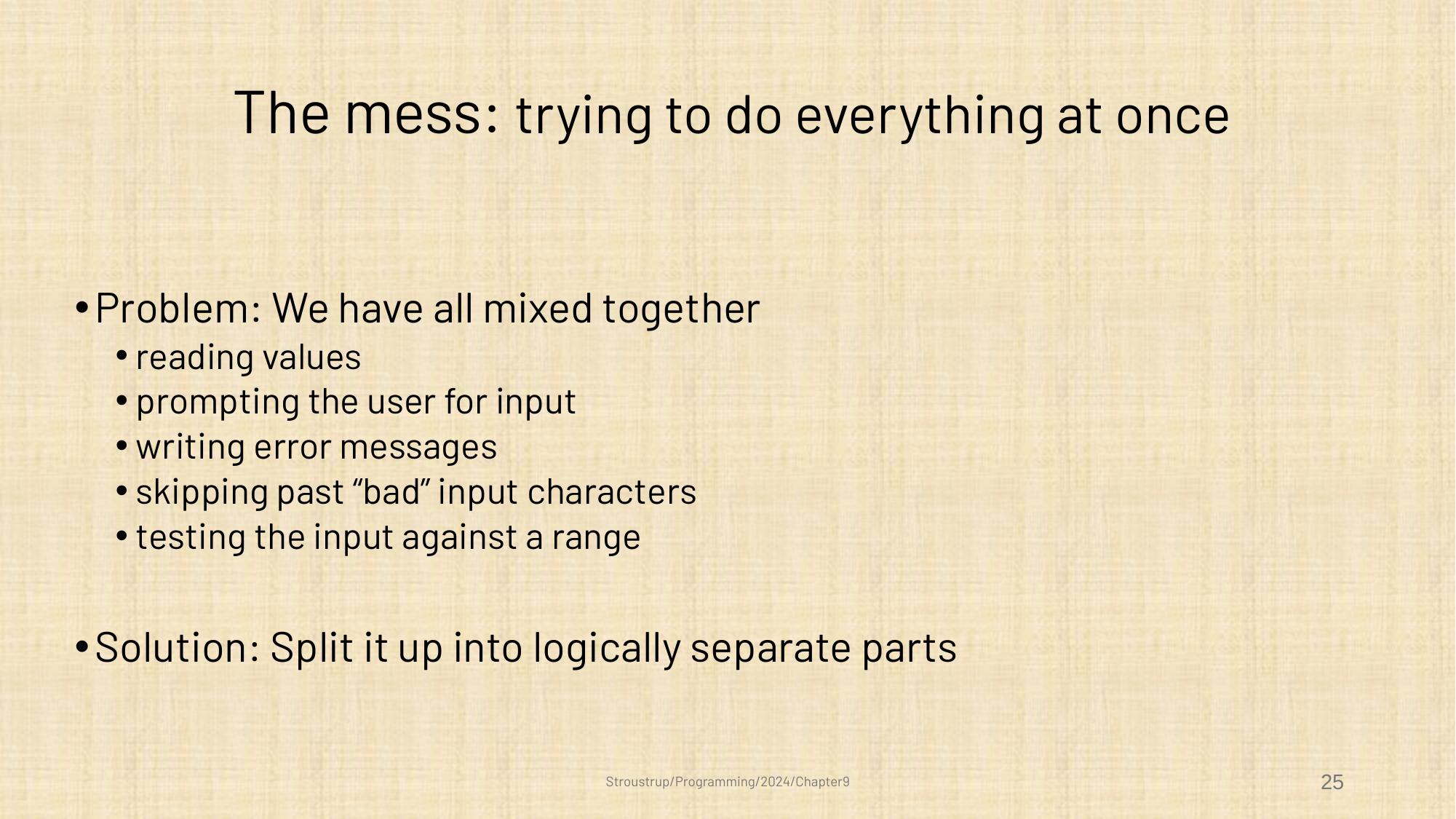

# The mess: trying to do everything at once

Problem: We have all mixed together
reading values
prompting the user for input
writing error messages
skipping past “bad” input characters
testing the input against a range

Solution: Split it up into logically separate parts
Stroustrup/Programming/2024/Chapter9
25